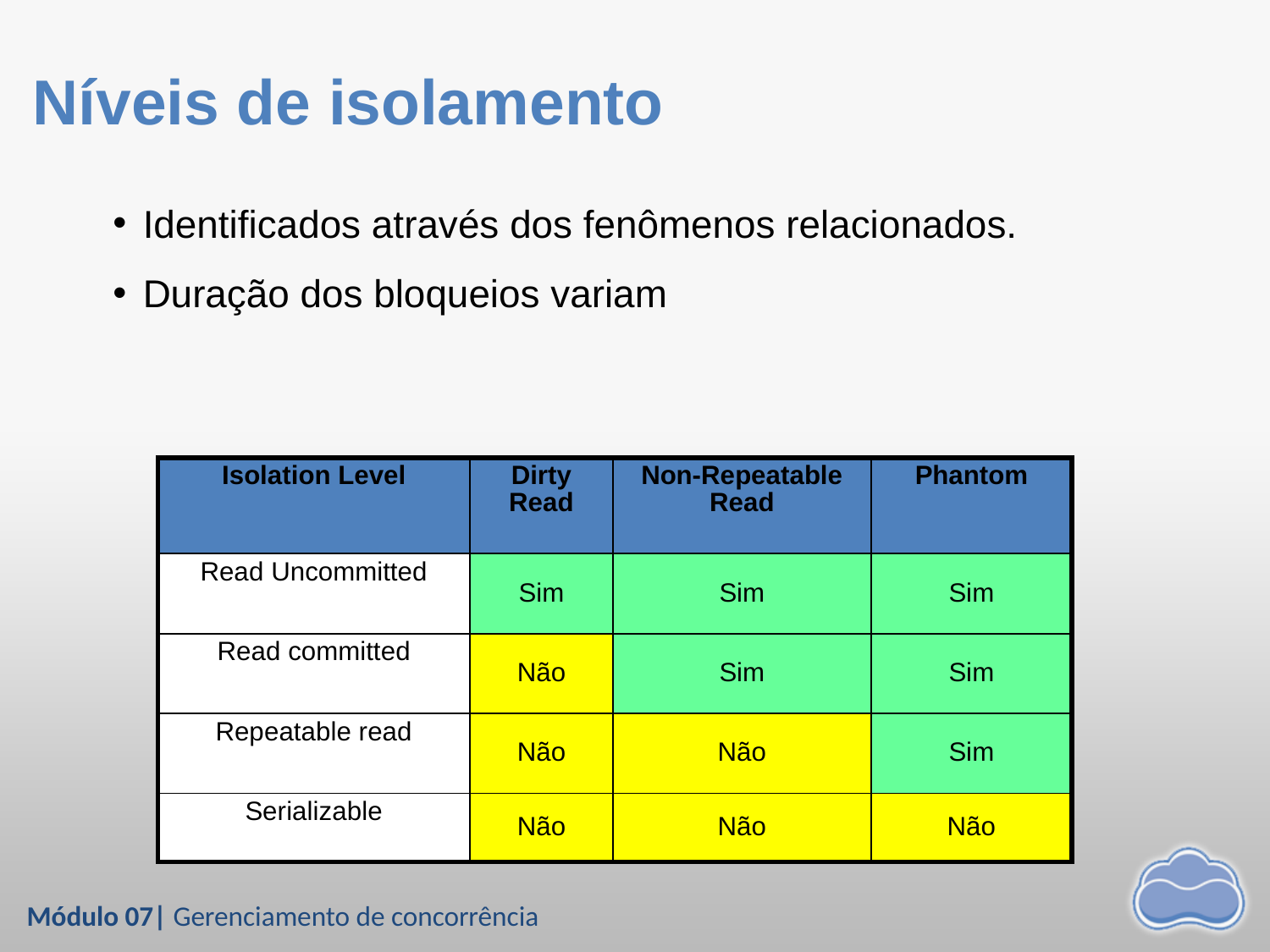

# Níveis de isolamento
Identificados através dos fenômenos relacionados.
Duração dos bloqueios variam

| Isolation Level | Dirty Read | Non-Repeatable Read | Phantom |
| --- | --- | --- | --- |
| Read Uncommitted | Sim | Sim | Sim |
| Read committed | Não | Sim | Sim |
| Repeatable read | Não | Não | Sim |
| Serializable | Não | Não | Não |